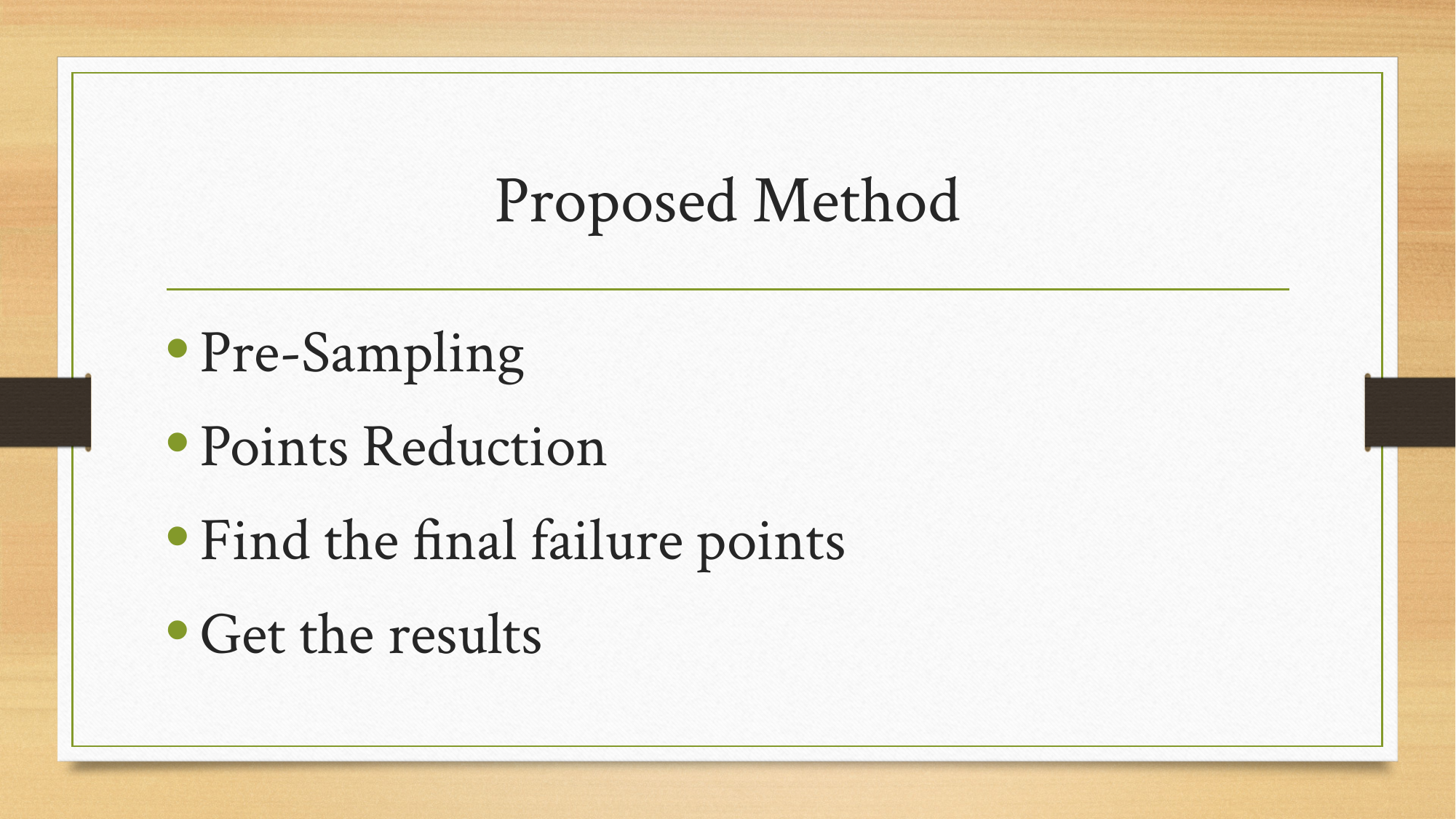

# Proposed Method
Pre-Sampling
Points Reduction
Find the final failure points
Get the results